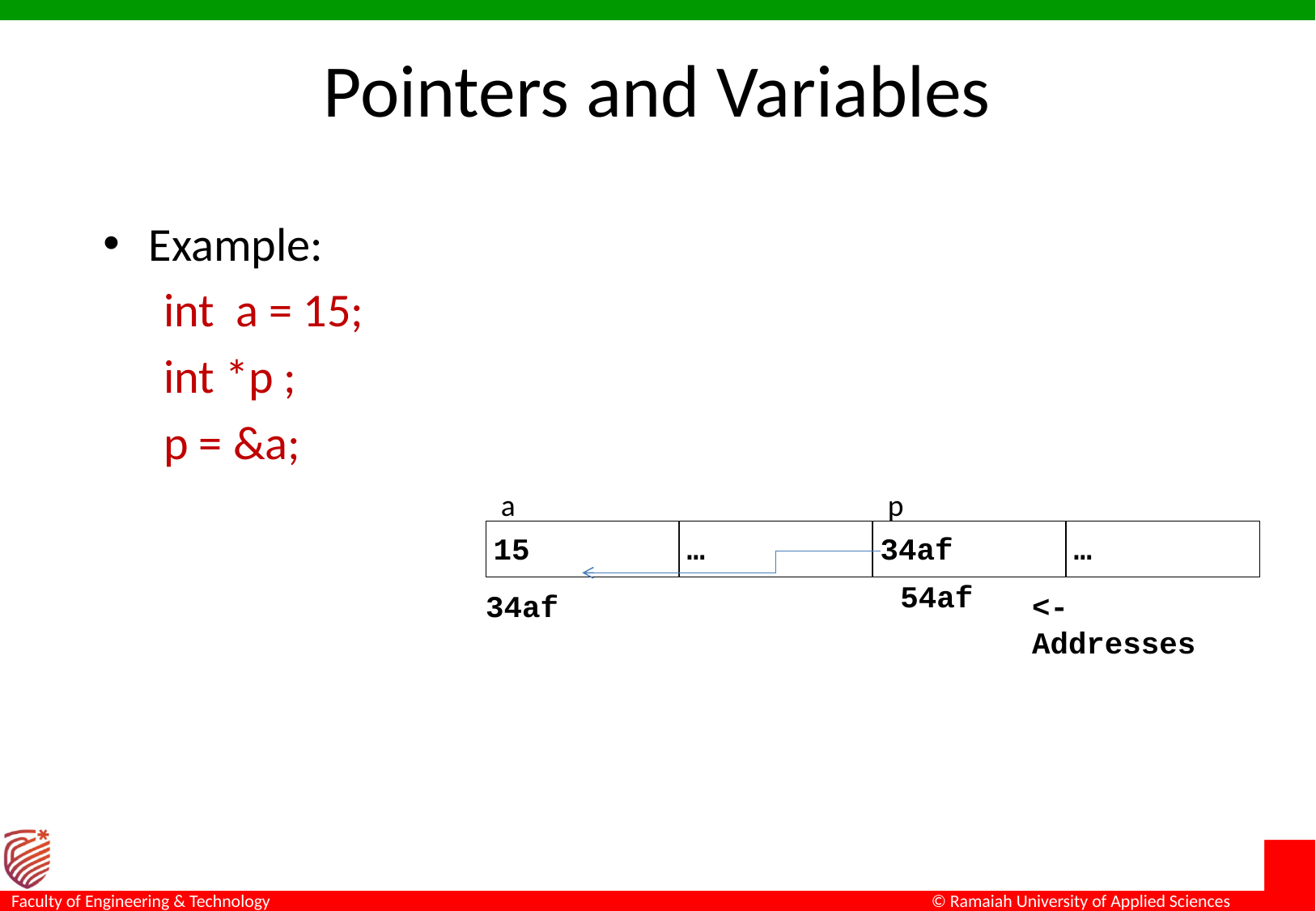

# Pointers and Variables

Example:
int  a = 15;
int *p ;
p = &a;

a
p

15

…

34af

…

54af

34af

<- Addresses